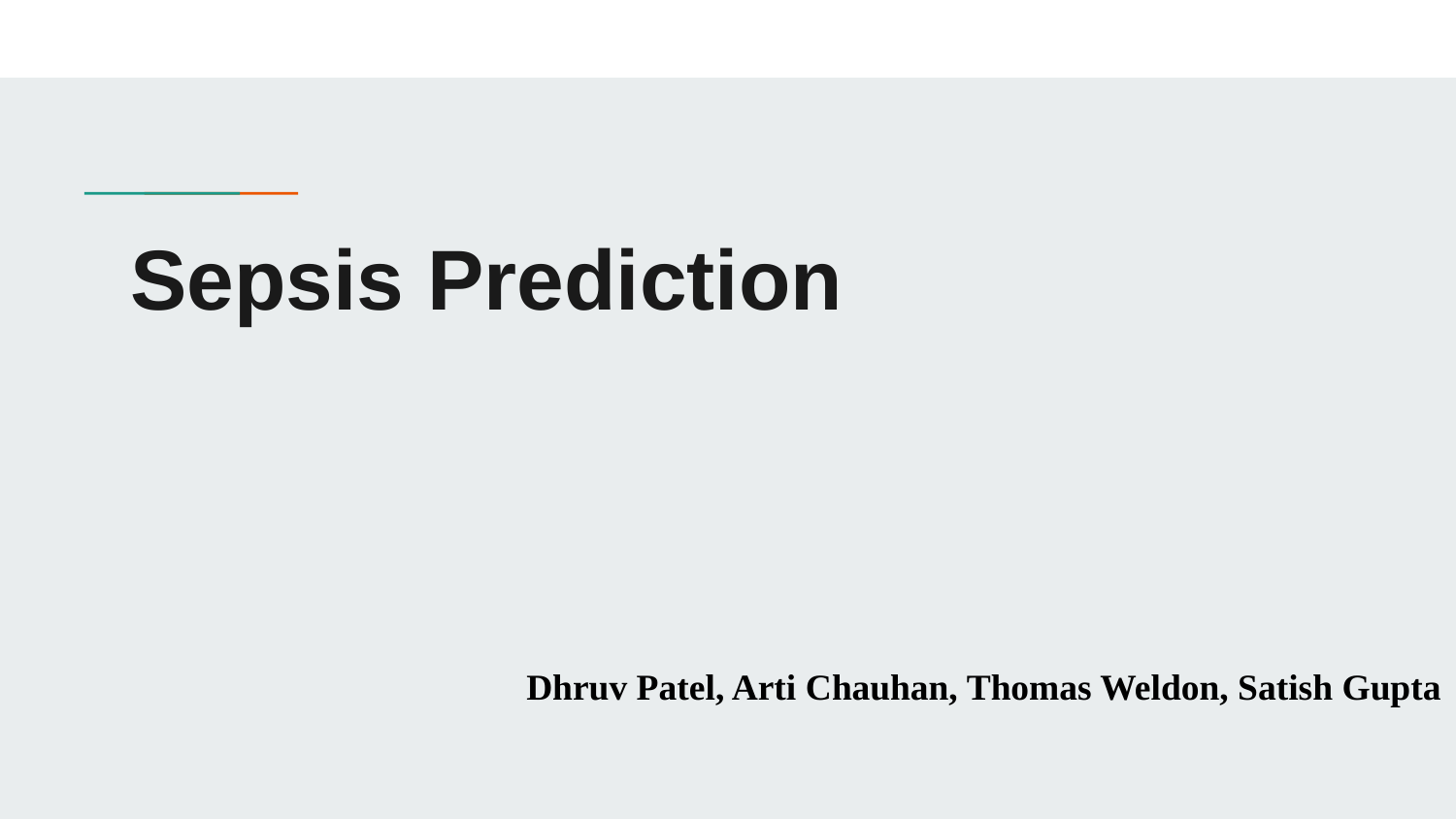

# Sepsis Prediction
Dhruv Patel, Arti Chauhan, Thomas Weldon, Satish Gupta